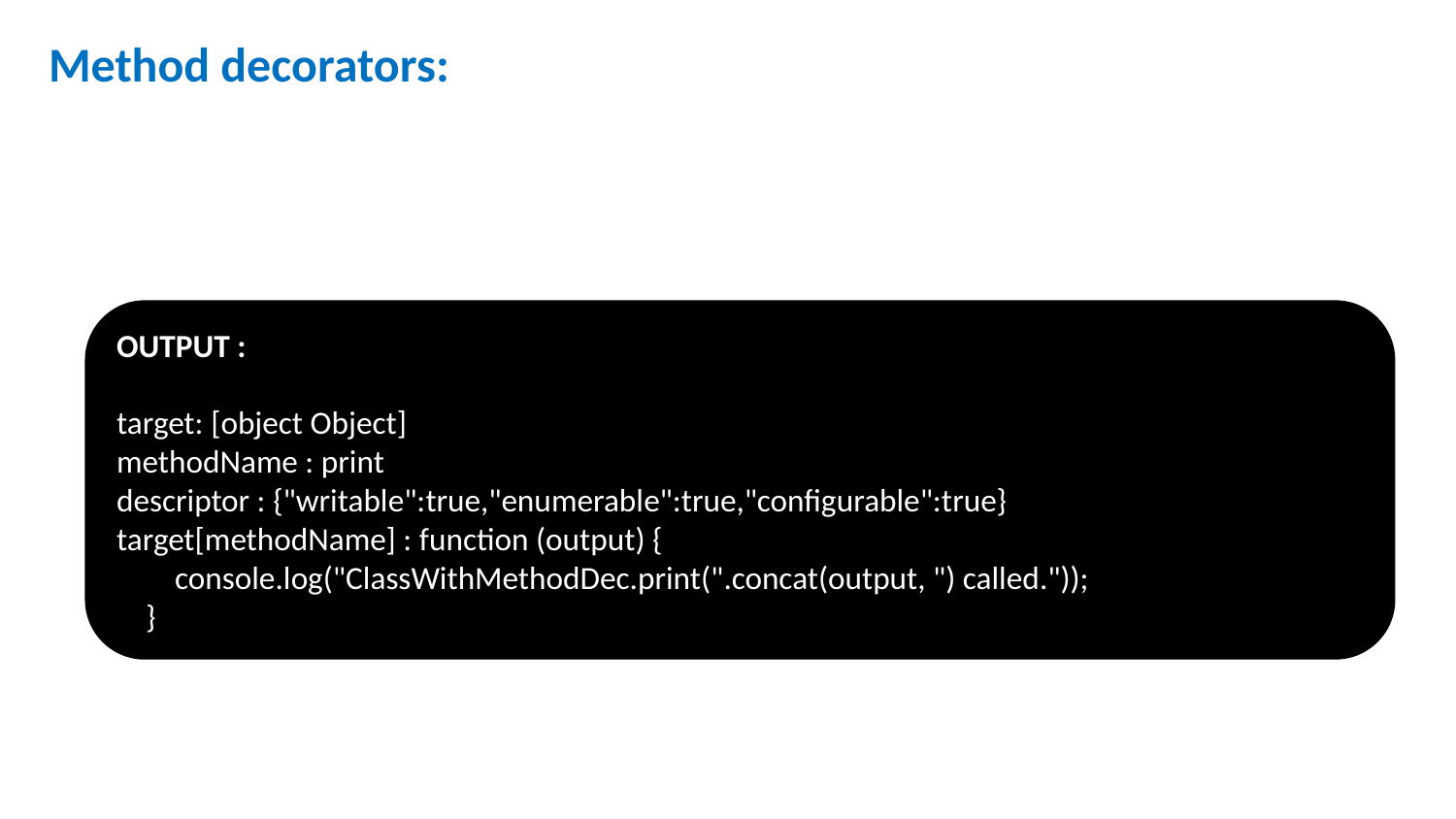

# Method decorators:
OUTPUT :

target: [object Object]
methodName : print
descriptor : {"writable":true,"enumerable":true,"configurable":true}
target[methodName] : function (output) {
        console.log("ClassWithMethodDec.print(".concat(output, ") called."));
    }